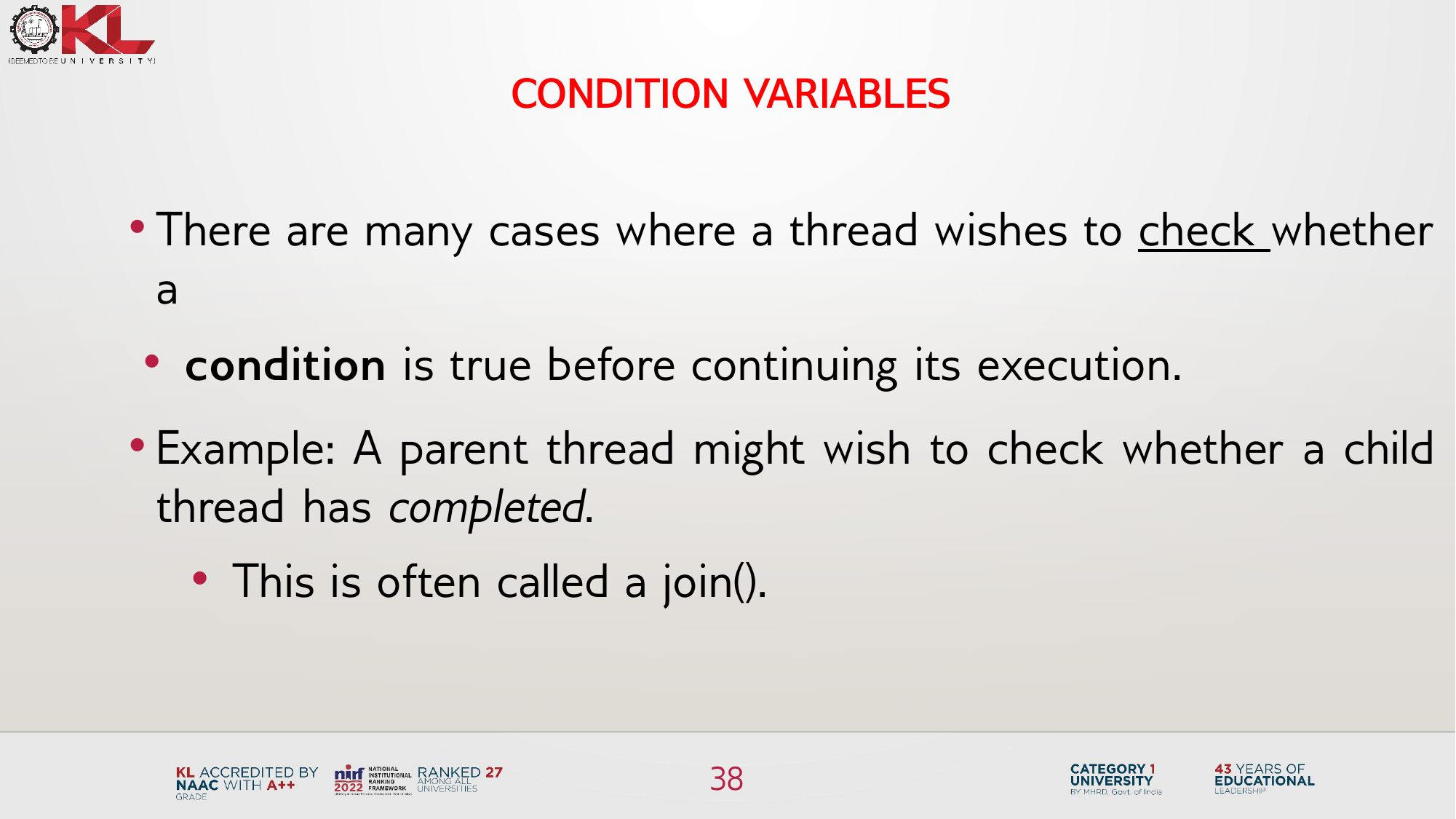

Condition Variables
There are many cases where a thread wishes to check whether a
condition is true before continuing its execution.
Example: A parent thread might wish to check whether a child thread has completed.
This is often called a join().

38